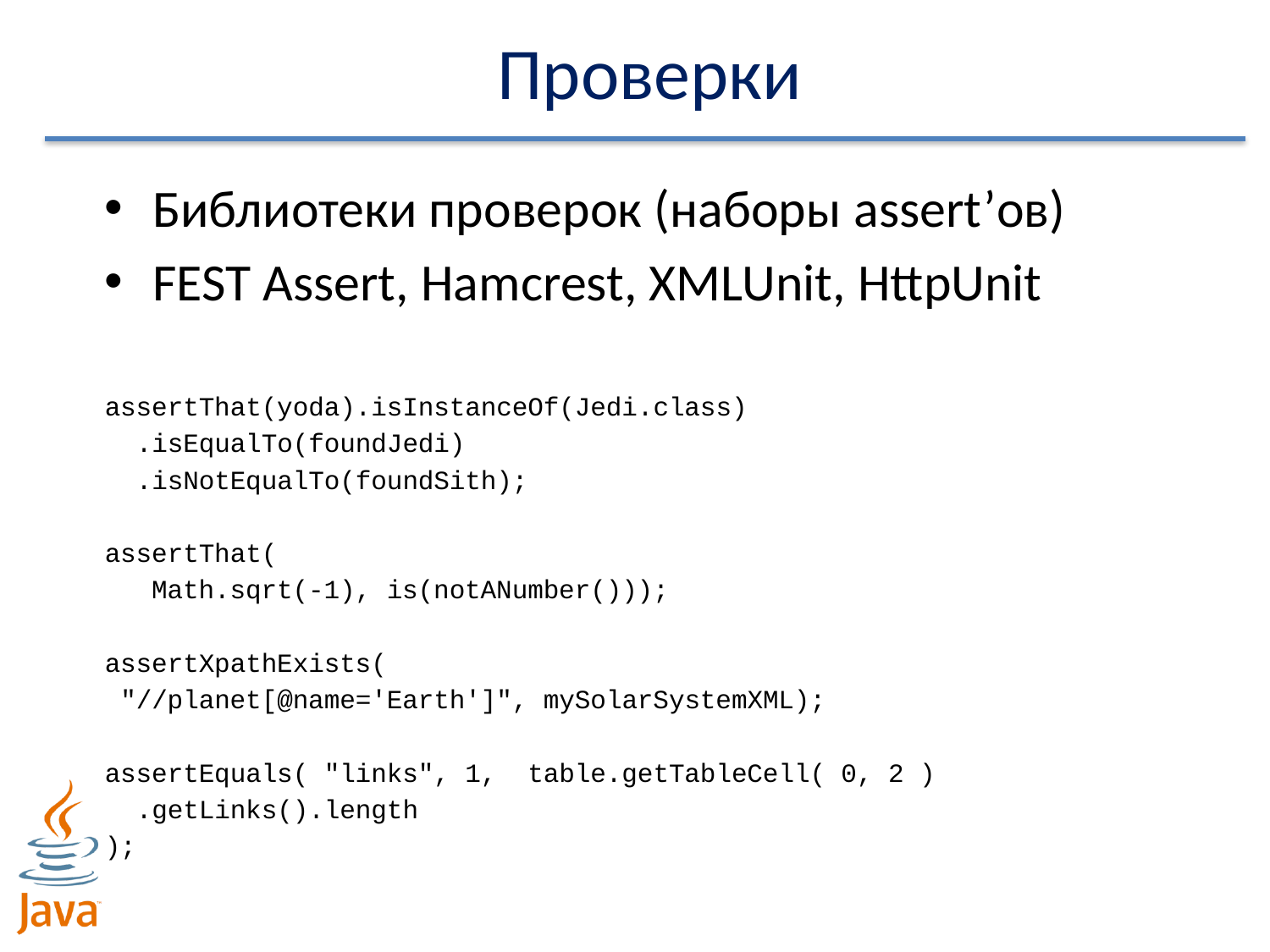

# Проверки
Библиотеки проверок (наборы assert’ов)
FEST Assert, Hamcrest, XMLUnit, HttpUnit

assertThat(yoda).isInstanceOf(Jedi.class)
  .isEqualTo(foundJedi)
  .isNotEqualTo(foundSith);

assertThat(
   Math.sqrt(-1), is(notANumber()));

assertXpathExists(
 "//planet[@name='Earth']", mySolarSystemXML);

assertEquals( "links", 1,  table.getTableCell( 0, 2 )
  .getLinks().length
);